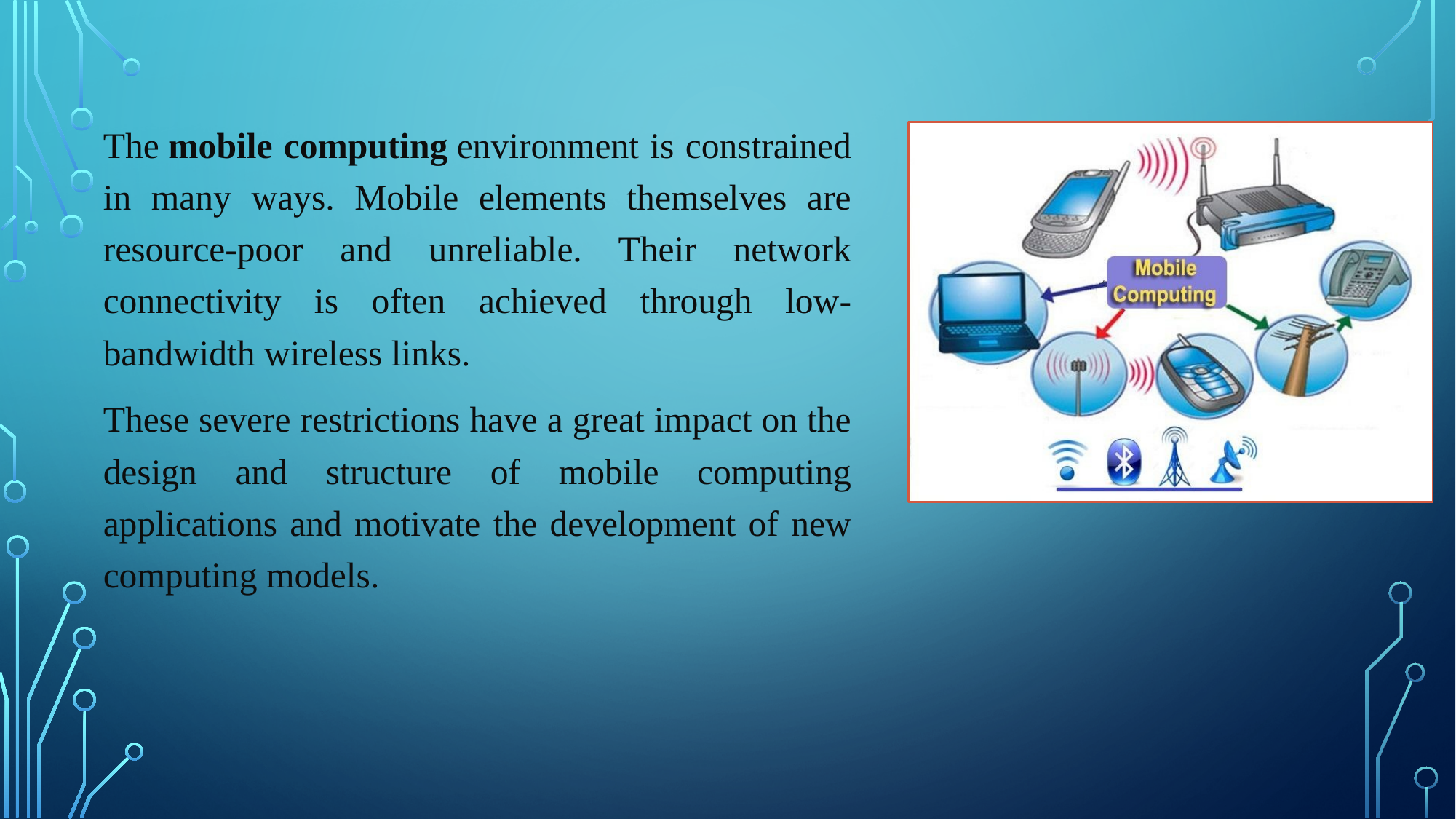

The mobile computing environment is constrained in many ways. Mobile elements themselves are resource-poor and unreliable. Their network connectivity is often achieved through low-bandwidth wireless links.
These severe restrictions have a great impact on the design and structure of mobile computing applications and motivate the development of new computing models.